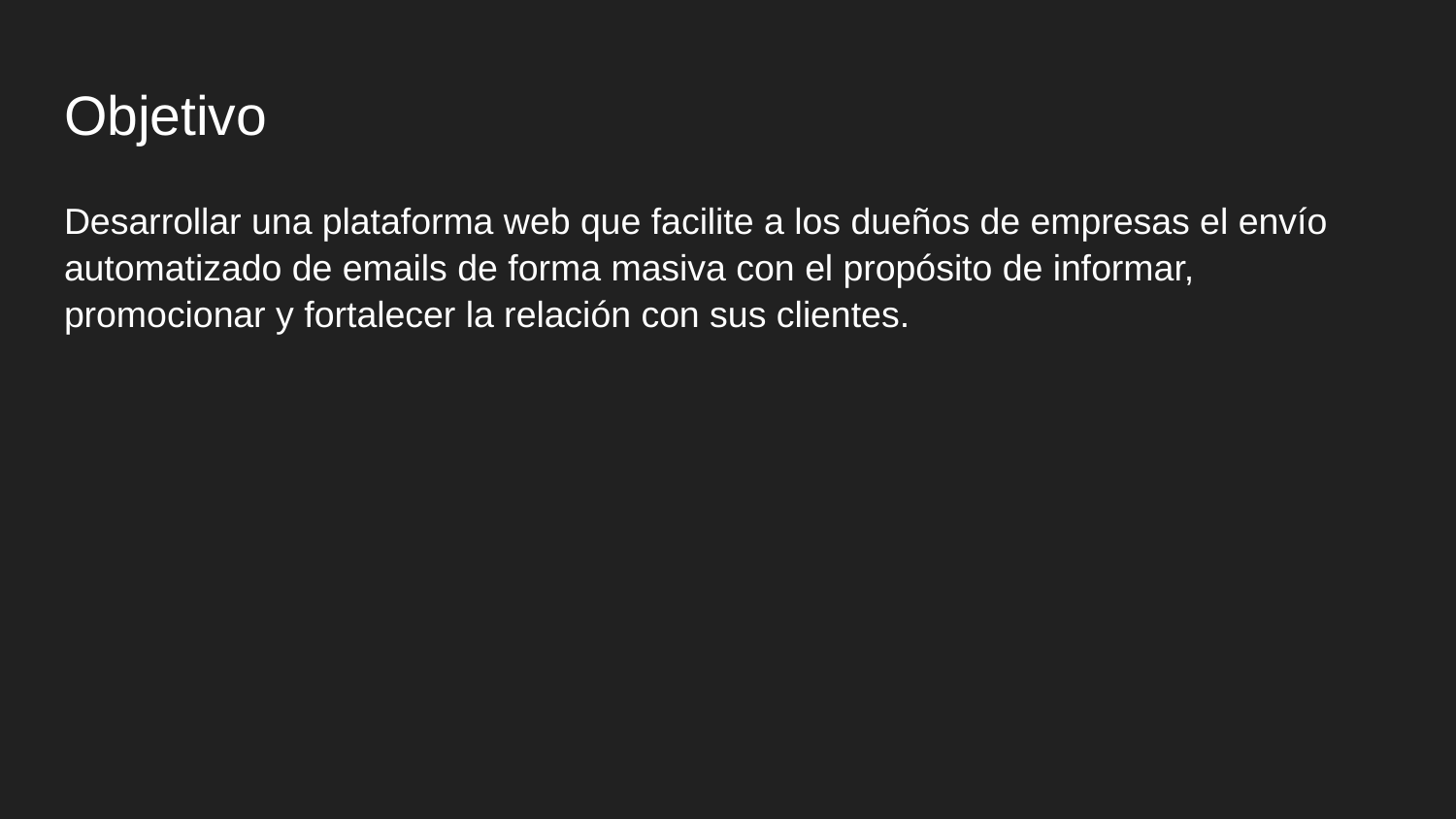

# Objetivo
Desarrollar una plataforma web que facilite a los dueños de empresas el envío automatizado de emails de forma masiva con el propósito de informar, promocionar y fortalecer la relación con sus clientes.